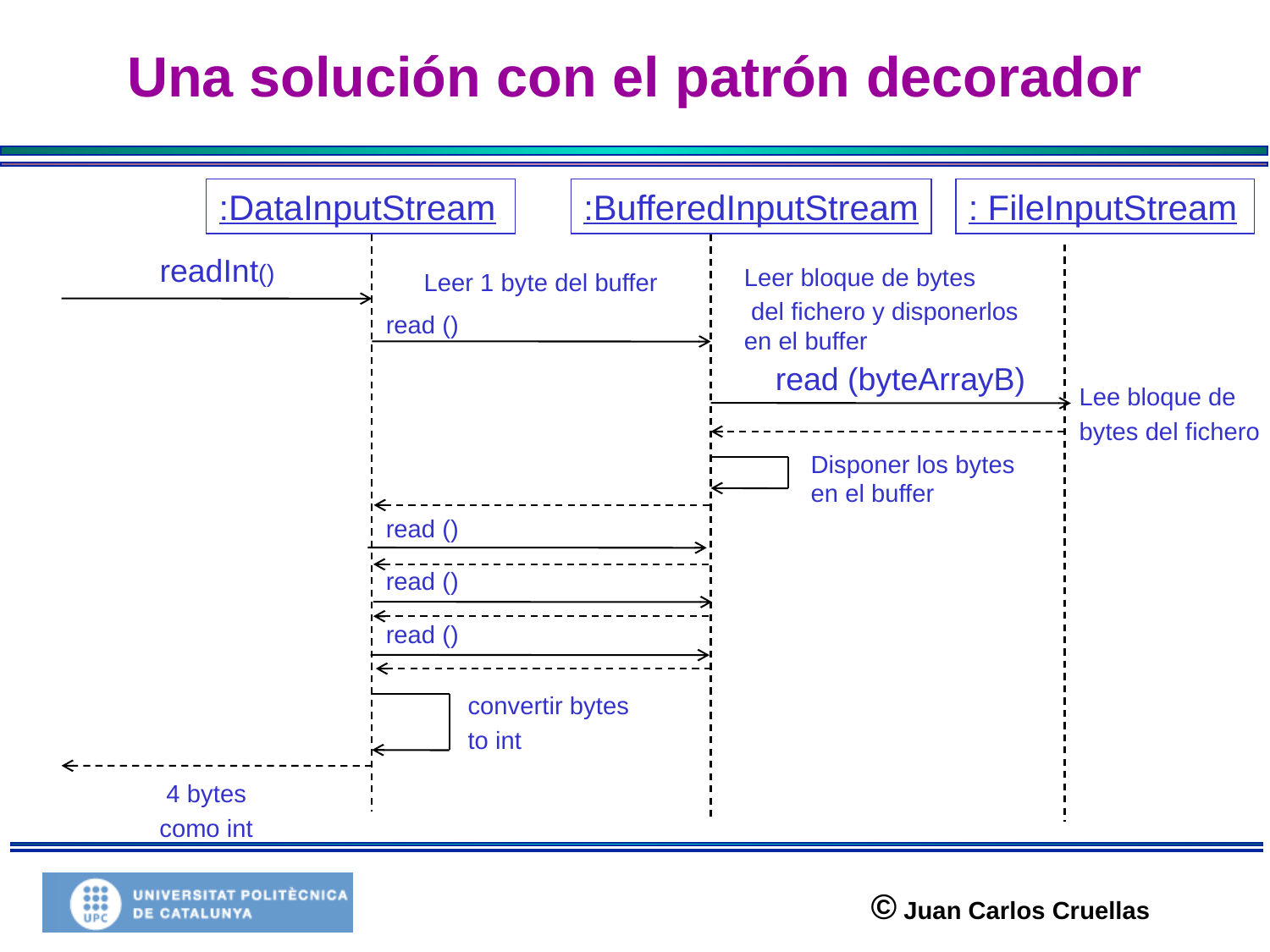

# Una solución con el patrón decorador
:DataInputStream
:BufferedInputStream
: FileInputStream
readInt()
Leer bloque de bytes
 del fichero y disponerlos en el buffer
Leer 1 byte del buffer
read ()
read (byteArrayB)
Lee bloque de
bytes del fichero
Disponer los bytes en el buffer
read ()
read ()
read ()
convertir bytes
to int
4 bytes
como int